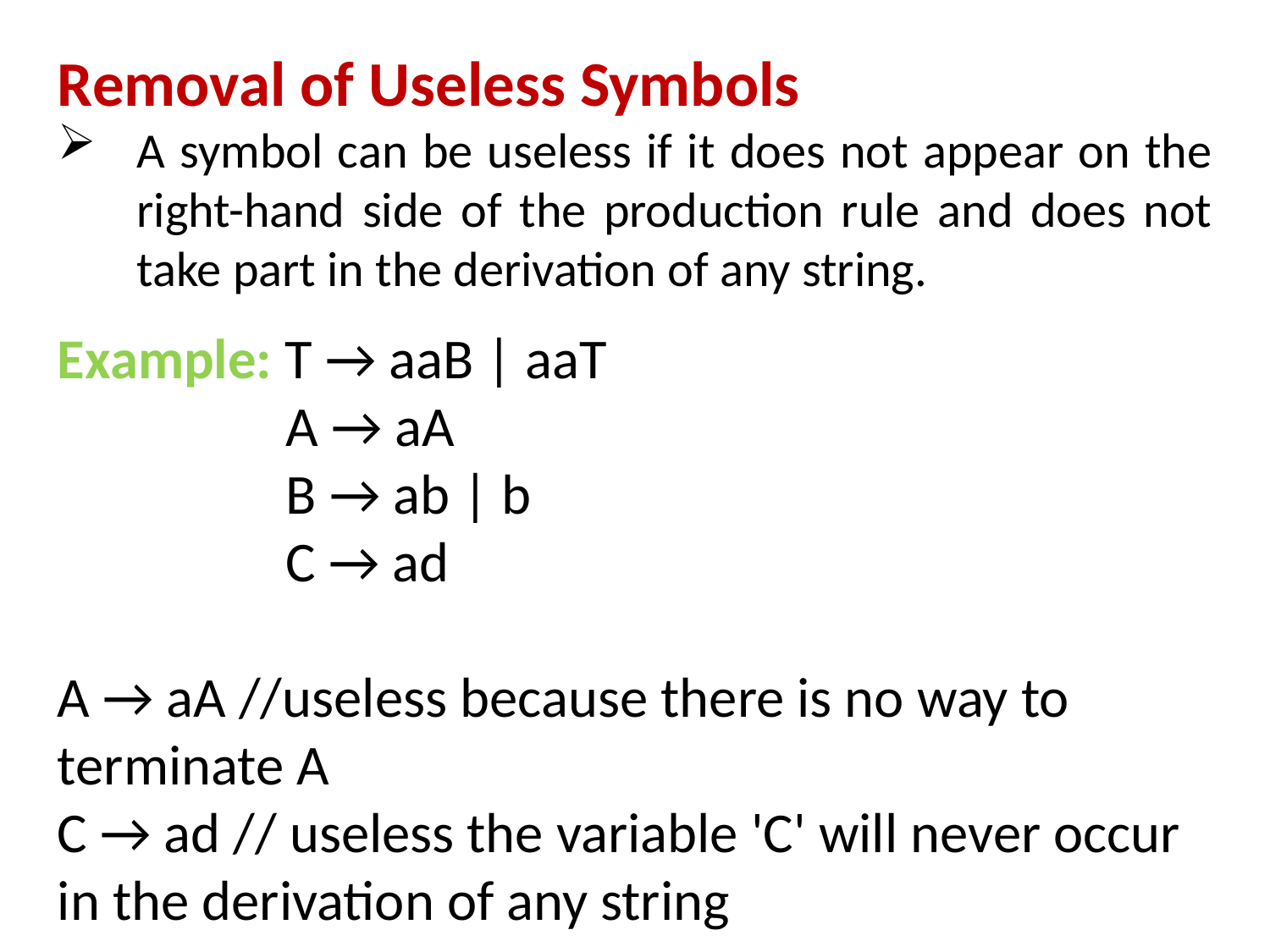

Removal of Useless Symbols
A symbol can be useless if it does not appear on the right-hand side of the production rule and does not take part in the derivation of any string.
Example: T → aaB | aaT
                  A → aA
	        B → ab | b
	        C → ad

A → aA //useless because there is no way to terminate A
C → ad // useless the variable 'C' will never occur in the derivation of any string